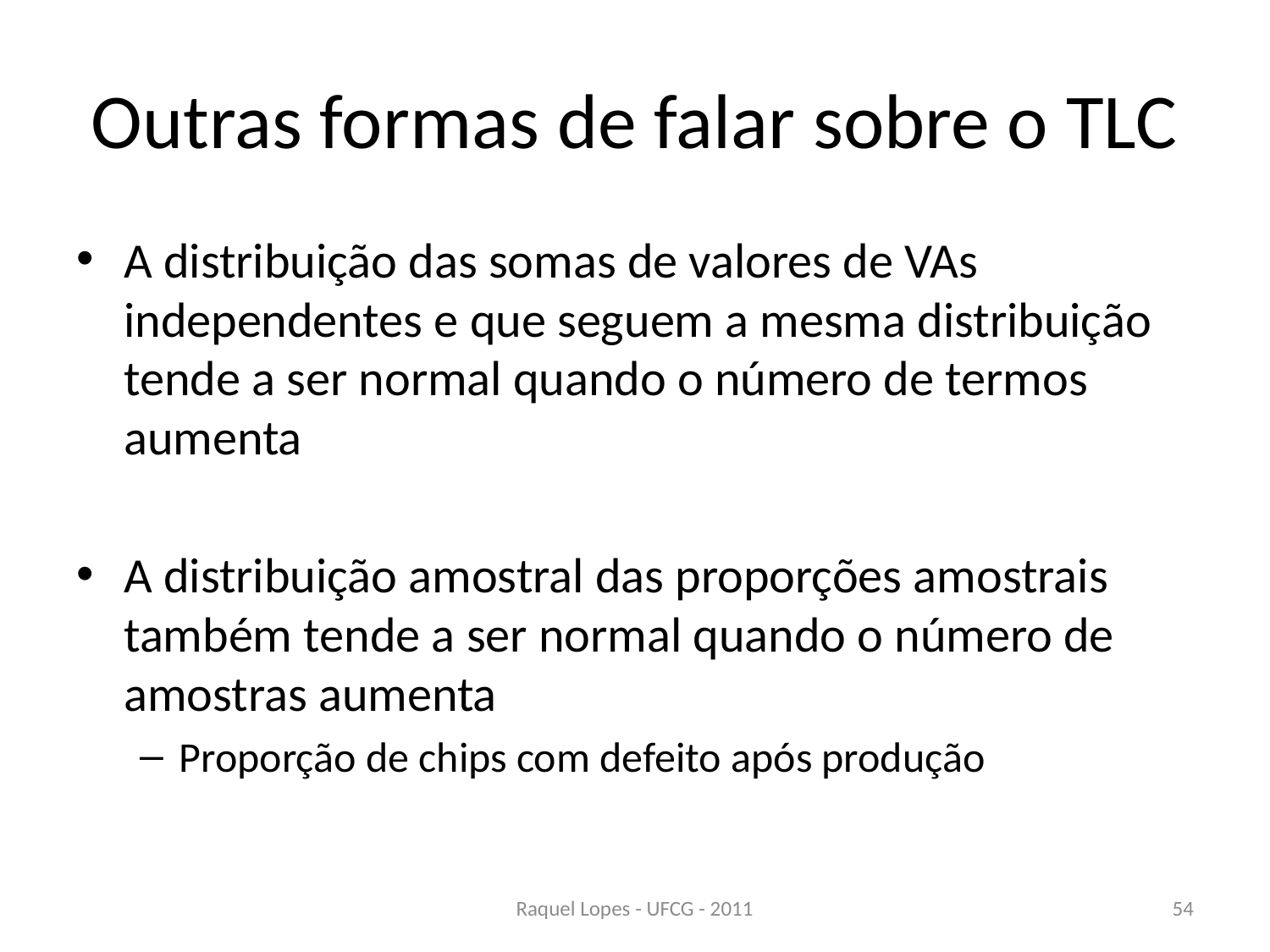

# Outras formas de falar sobre o TLC
A distribuição das somas de valores de VAs independentes e que seguem a mesma distribuição tende a ser normal quando o número de termos aumenta

A distribuição amostral das proporções amostrais também tende a ser normal quando o número de amostras aumenta
Proporção de chips com defeito após produção

Raquel Lopes - UFCG - 2011
54